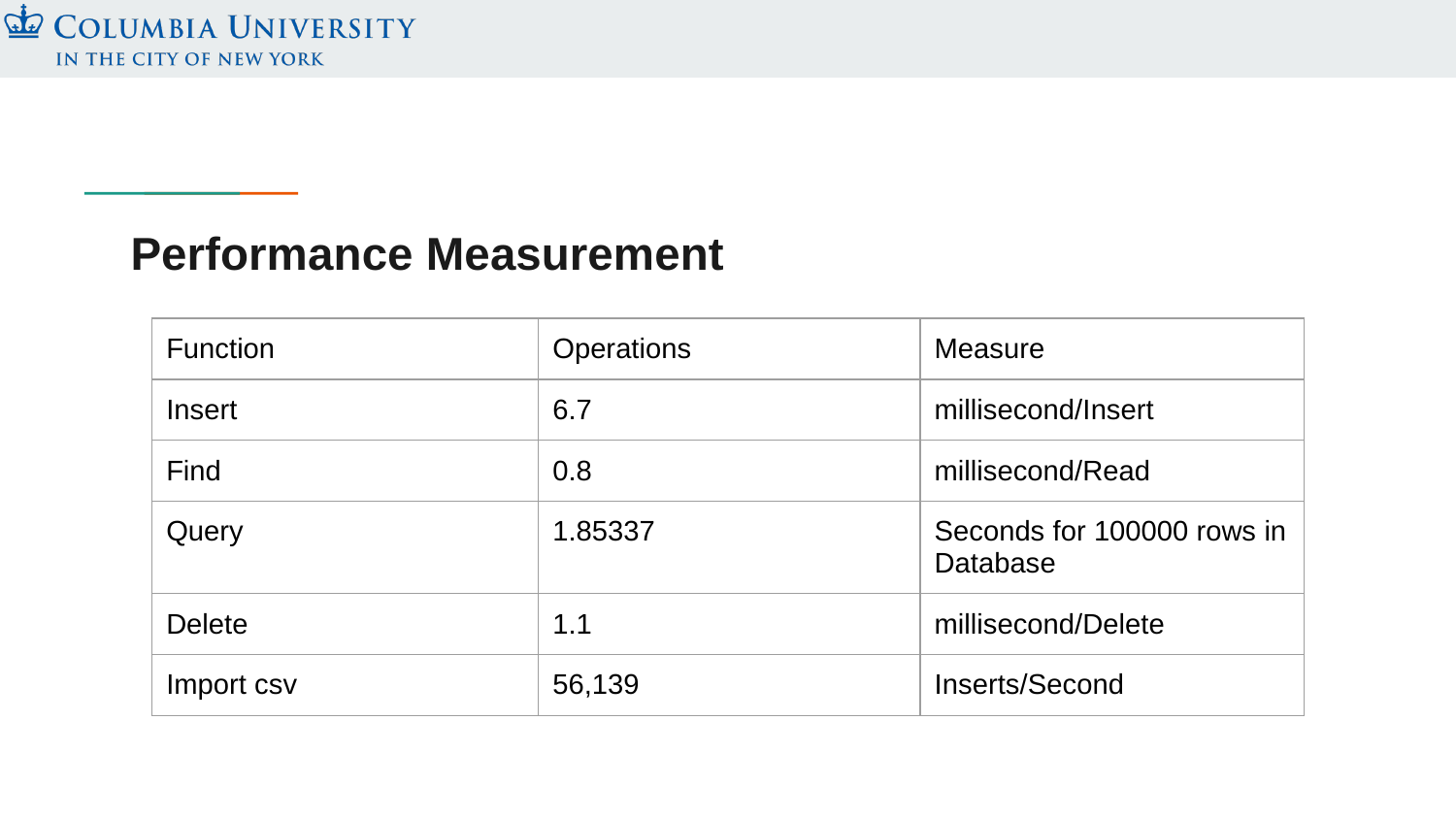

# Performance Measurement
| Function | Operations | Measure |
| --- | --- | --- |
| Insert | 6.7 | millisecond/Insert |
| Find | 0.8 | millisecond/Read |
| Query | 1.85337 | Seconds for 100000 rows in Database |
| Delete | 1.1 | millisecond/Delete |
| Import csv | 56,139 | Inserts/Second |